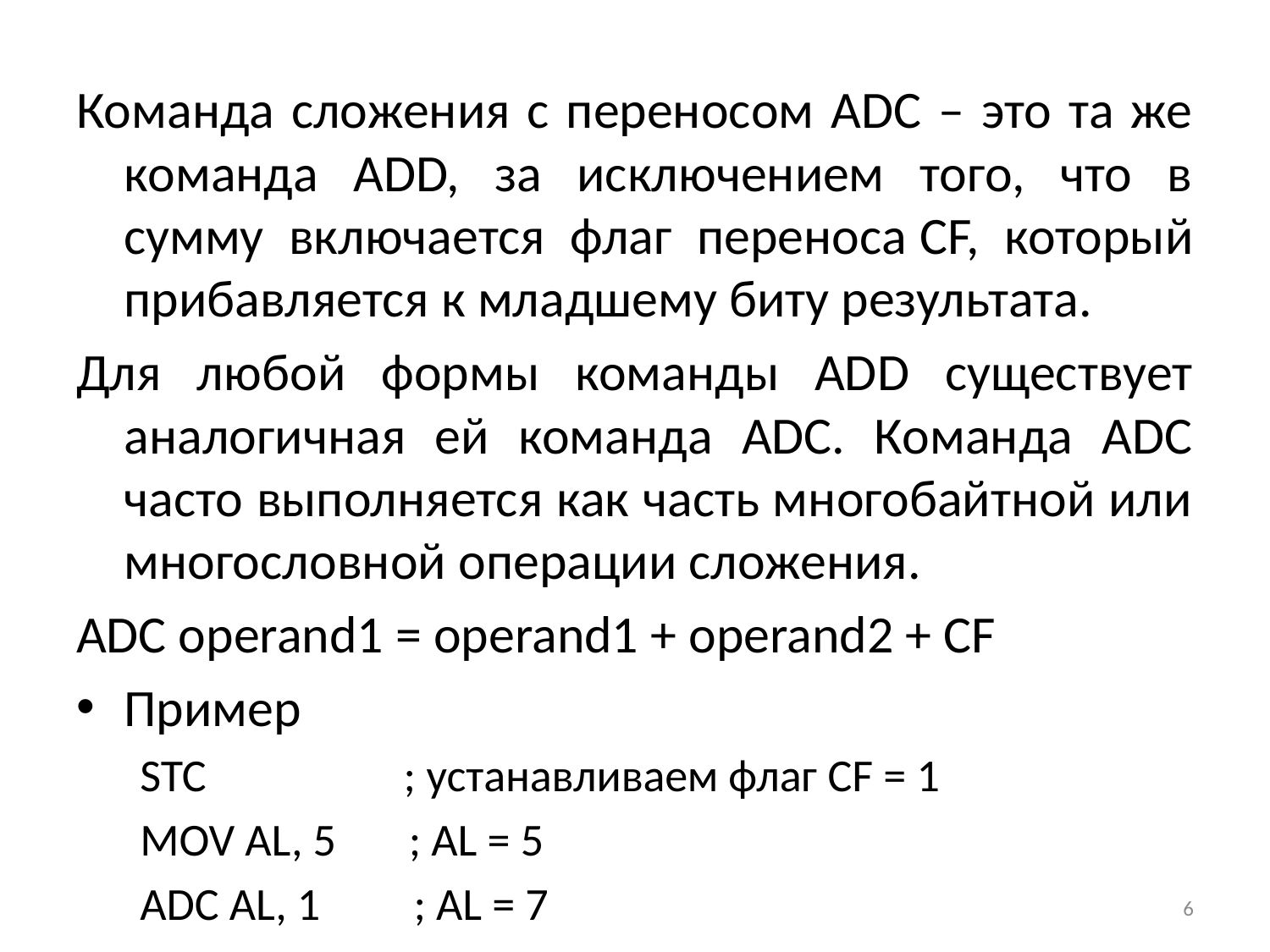

Команда сложения с переносом ADC – это та же команда ADD, за исключением того, что в сумму включается флаг переноса CF, который прибавляется к младшему биту результата.
Для любой формы команды ADD существует аналогичная ей команда ADC. Команда ADC часто выполняется как часть многобайтной или многословной операции сложения.
ADC operand1 = operand1 + operand2 + CF
Пример
STC                   ; устанавливаем флаг CF = 1
MOV AL, 5       ; AL = 5
ADC AL, 1         ; AL = 7
6